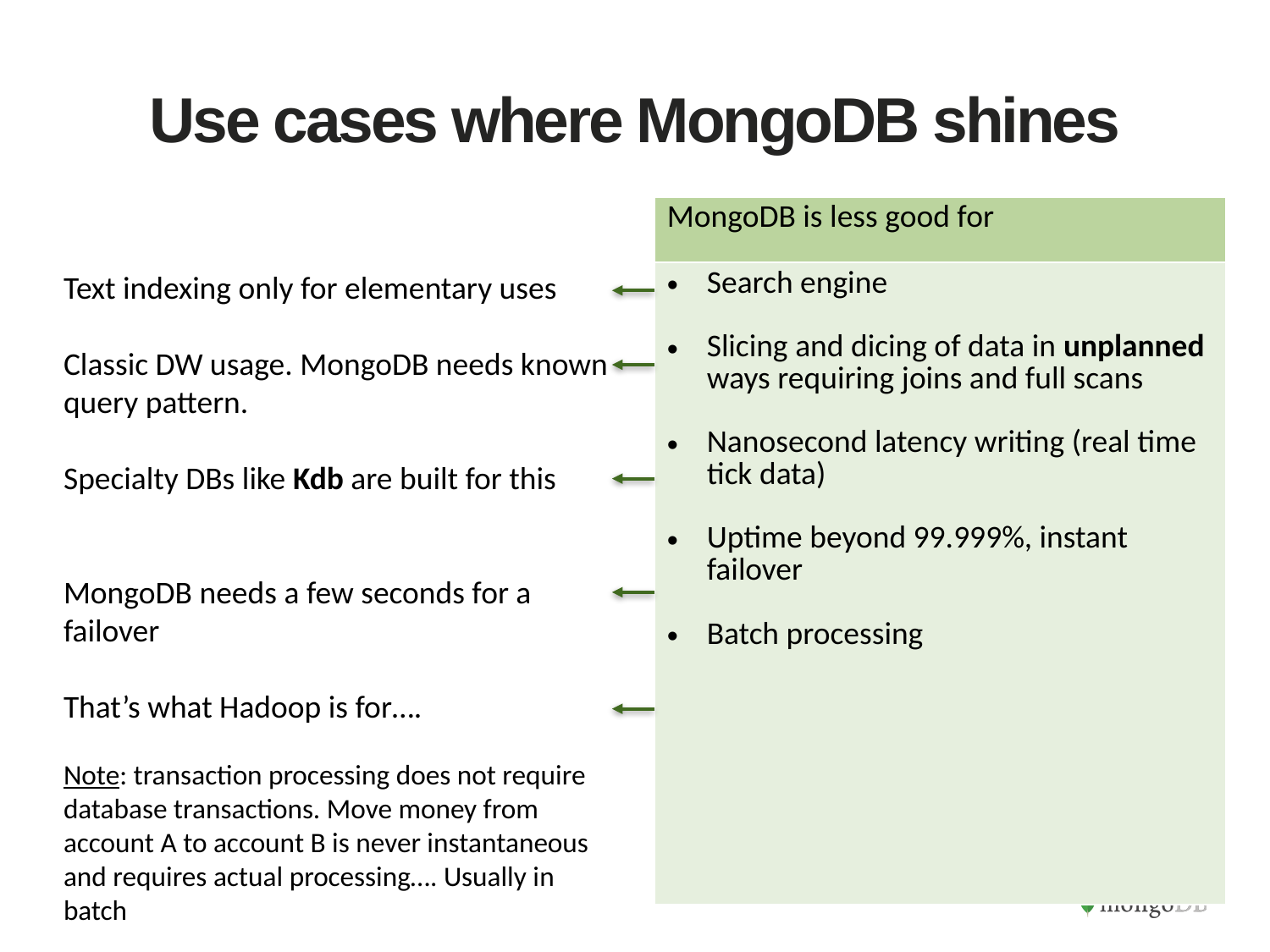

# Use cases where MongoDB shines
| MongoDB is less good for |
| --- |
| Search engine Slicing and dicing of data in unplanned ways requiring joins and full scans Nanosecond latency writing (real time tick data) Uptime beyond 99.999%, instant failover Batch processing |
Text indexing only for elementary uses

Classic DW usage. MongoDB needs known query pattern.

Specialty DBs like Kdb are built for this

MongoDB needs a few seconds for a failover

That’s what Hadoop is for….
Note: transaction processing does not require database transactions. Move money from account A to account B is never instantaneous and requires actual processing…. Usually in batch